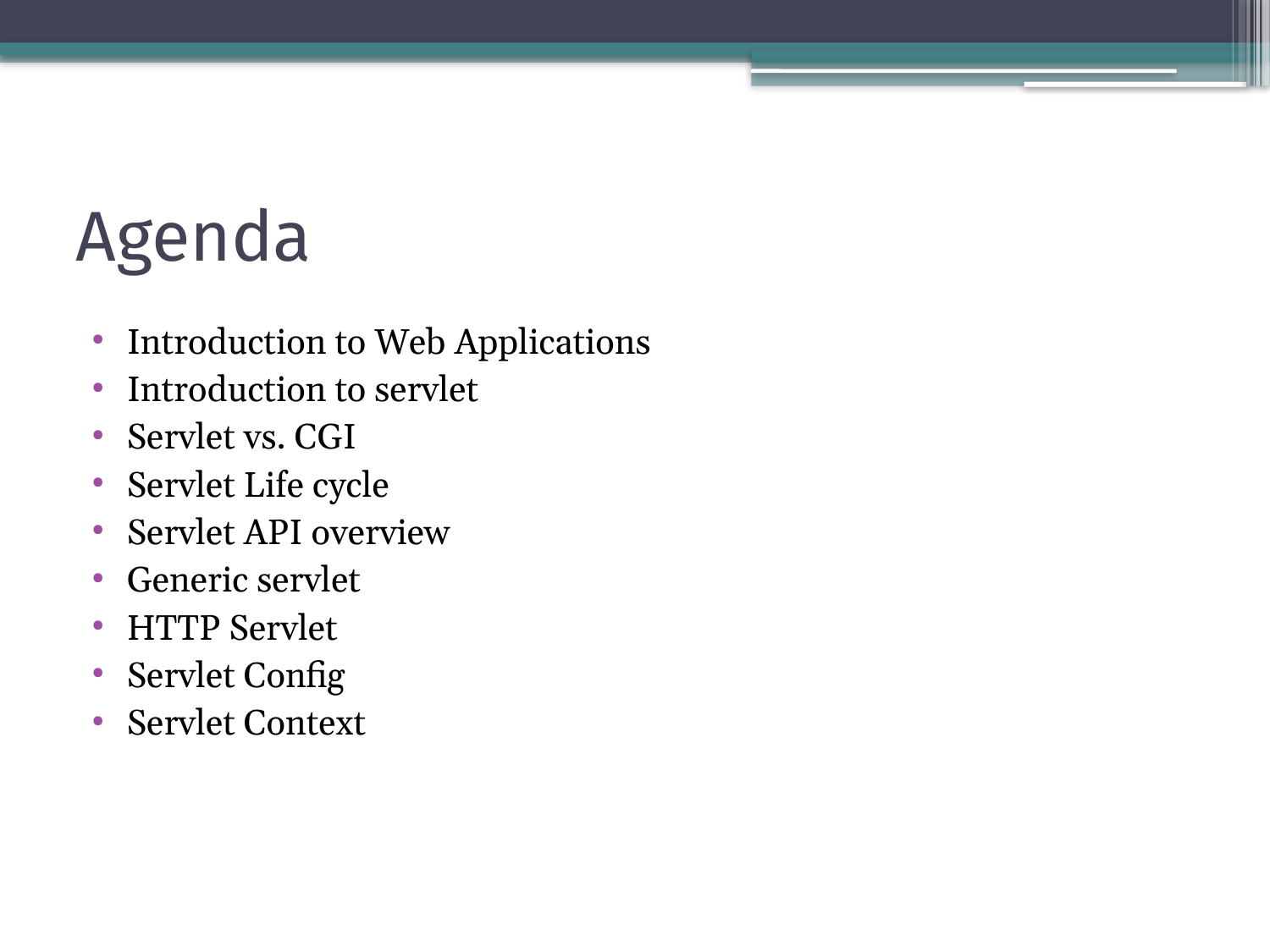

# Agenda
Introduction to Web Applications
Introduction to servlet
Servlet vs. CGI
Servlet Life cycle
Servlet API overview
Generic servlet
HTTP Servlet
Servlet Config
Servlet Context